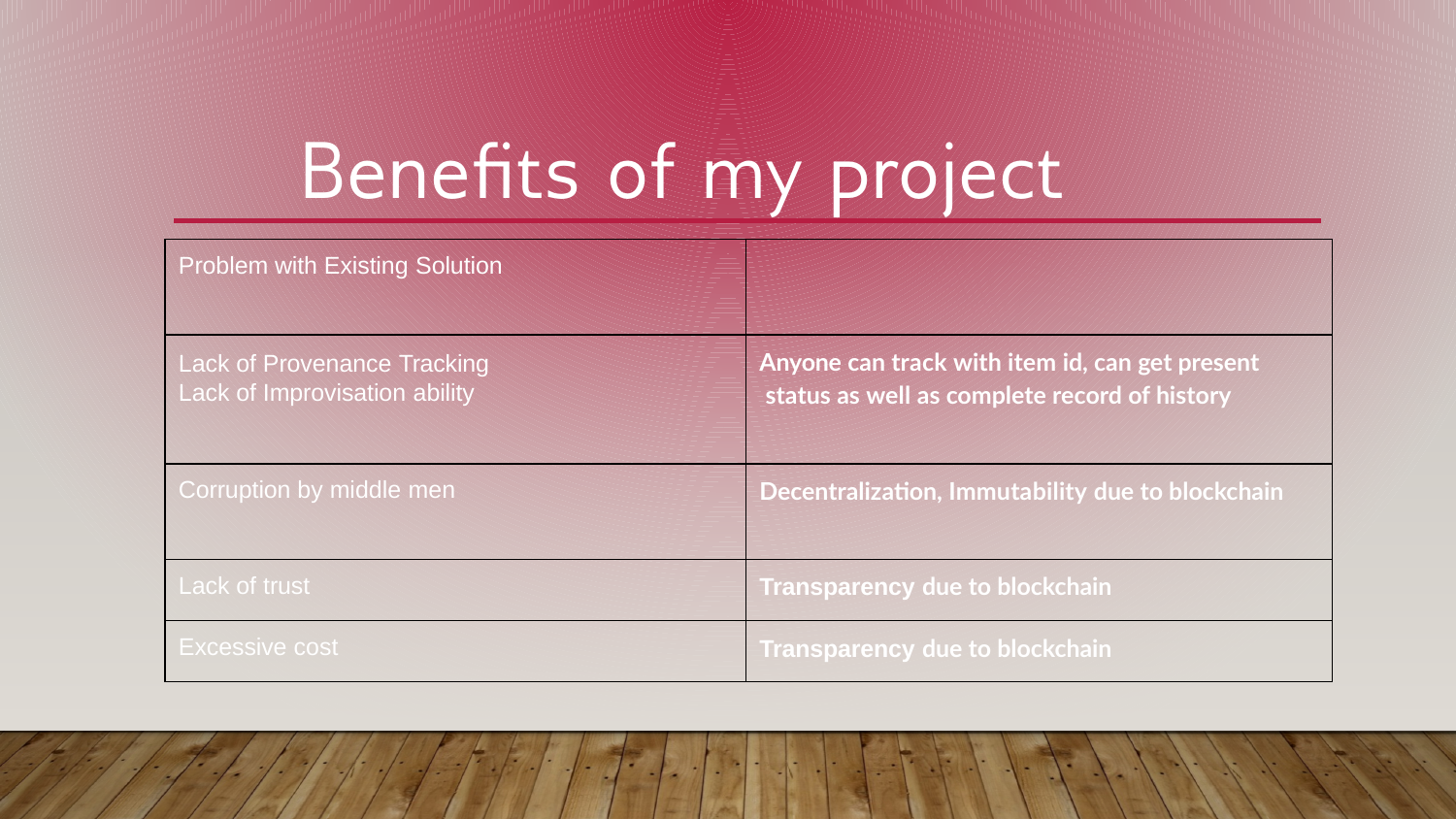

Beneﬁts of my project
| Problem with Existing Solution |  |
| --- | --- |
| Lack of Provenance Tracking Lack of Improvisation ability | Anyone can track with item id, can get present status as well as complete record of history |
| Corruption by middle men | Decentralization, Immutability due to blockchain |
| Lack of trust | Transparency due to blockchain |
| Excessive cost | Transparency due to blockchain |